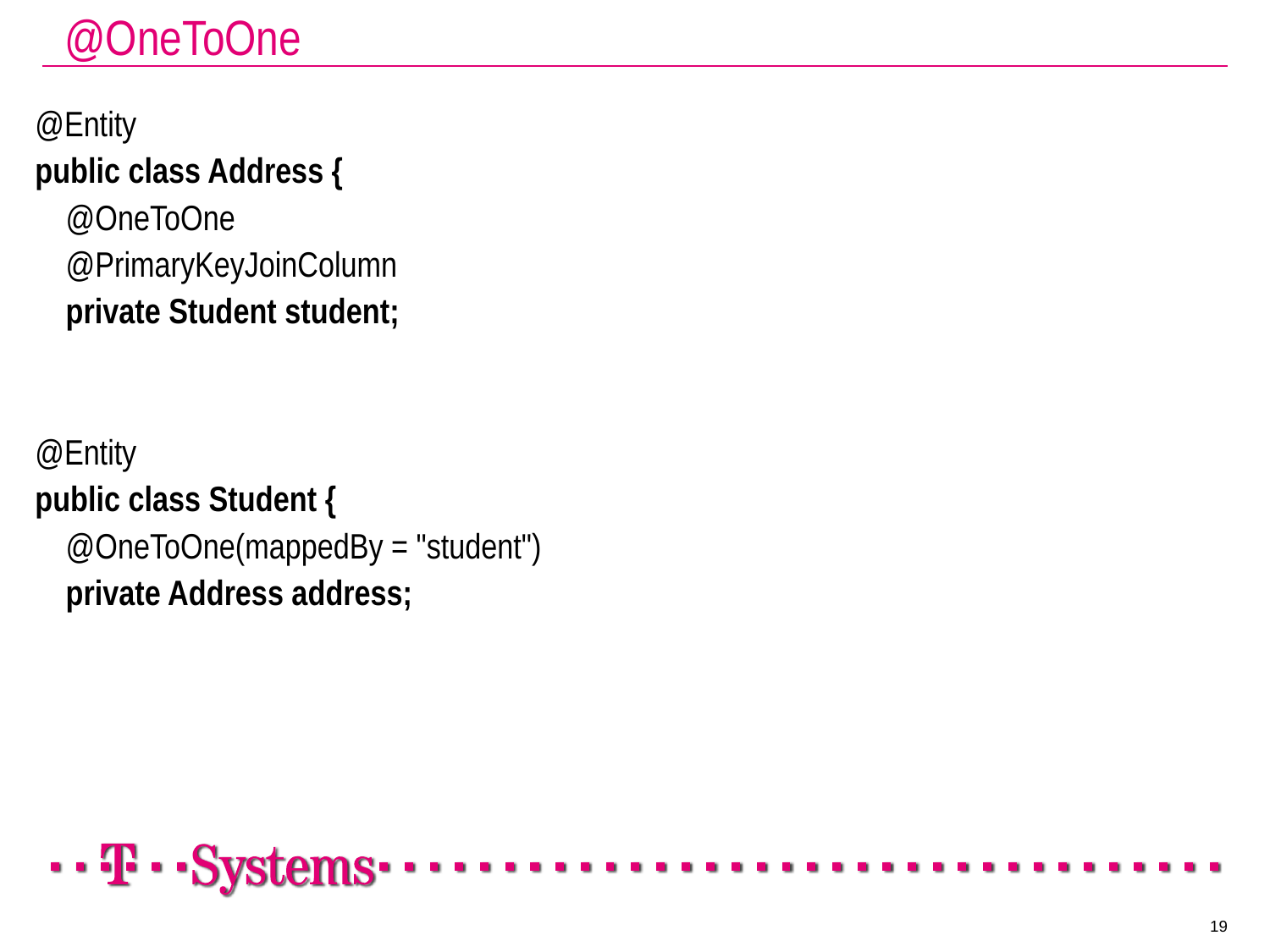

# @OneToOne
@Entity
public class Address {
	@OneToOne
	@PrimaryKeyJoinColumn
	private Student student;

@Entity
public class Student {
	@OneToOne(mappedBy = "student")
	private Address address;

19